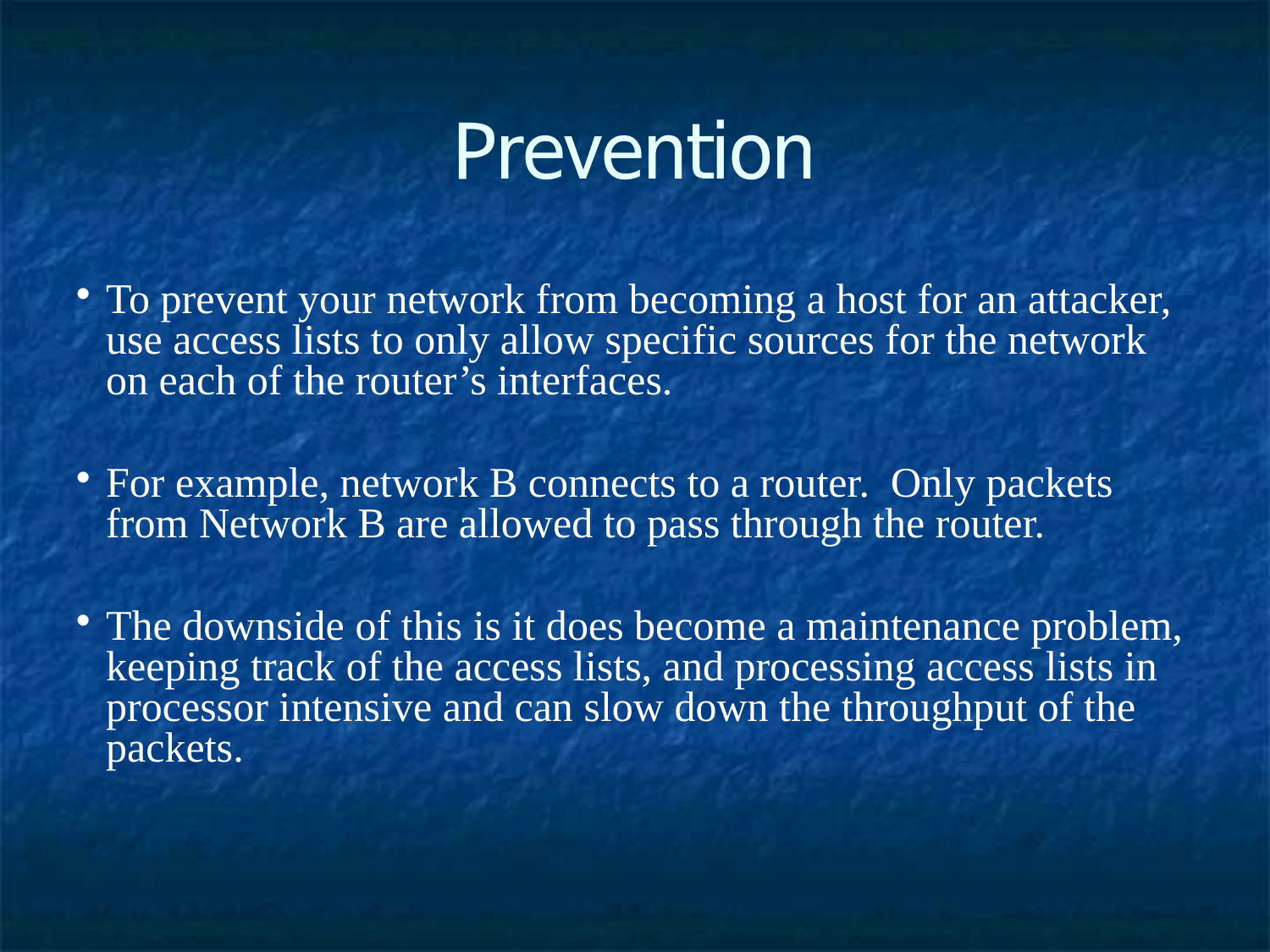

Prevention
To prevent your network from becoming a host for an attacker, use access lists to only allow specific sources for the network on each of the router’s interfaces.

For example, network B connects to a router.  Only packets from Network B are allowed to pass through the router.

The downside of this is it does become a maintenance problem, keeping track of the access lists, and processing access lists in processor intensive and can slow down the throughput of the packets.